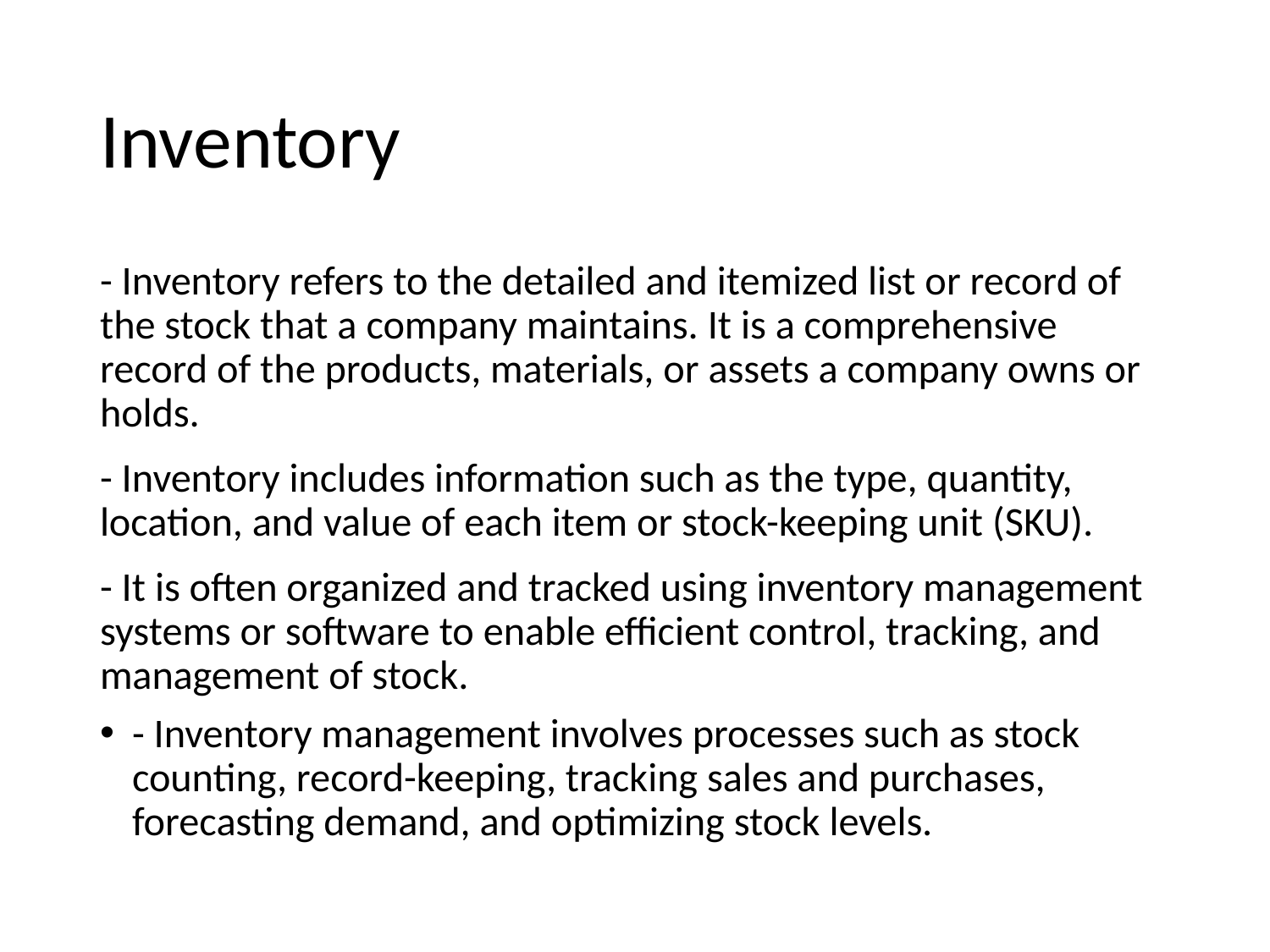

# Inventory
- Inventory refers to the detailed and itemized list or record of the stock that a company maintains. It is a comprehensive record of the products, materials, or assets a company owns or holds.
- Inventory includes information such as the type, quantity, location, and value of each item or stock-keeping unit (SKU).
- It is often organized and tracked using inventory management systems or software to enable efficient control, tracking, and management of stock.
- Inventory management involves processes such as stock counting, record-keeping, tracking sales and purchases, forecasting demand, and optimizing stock levels.